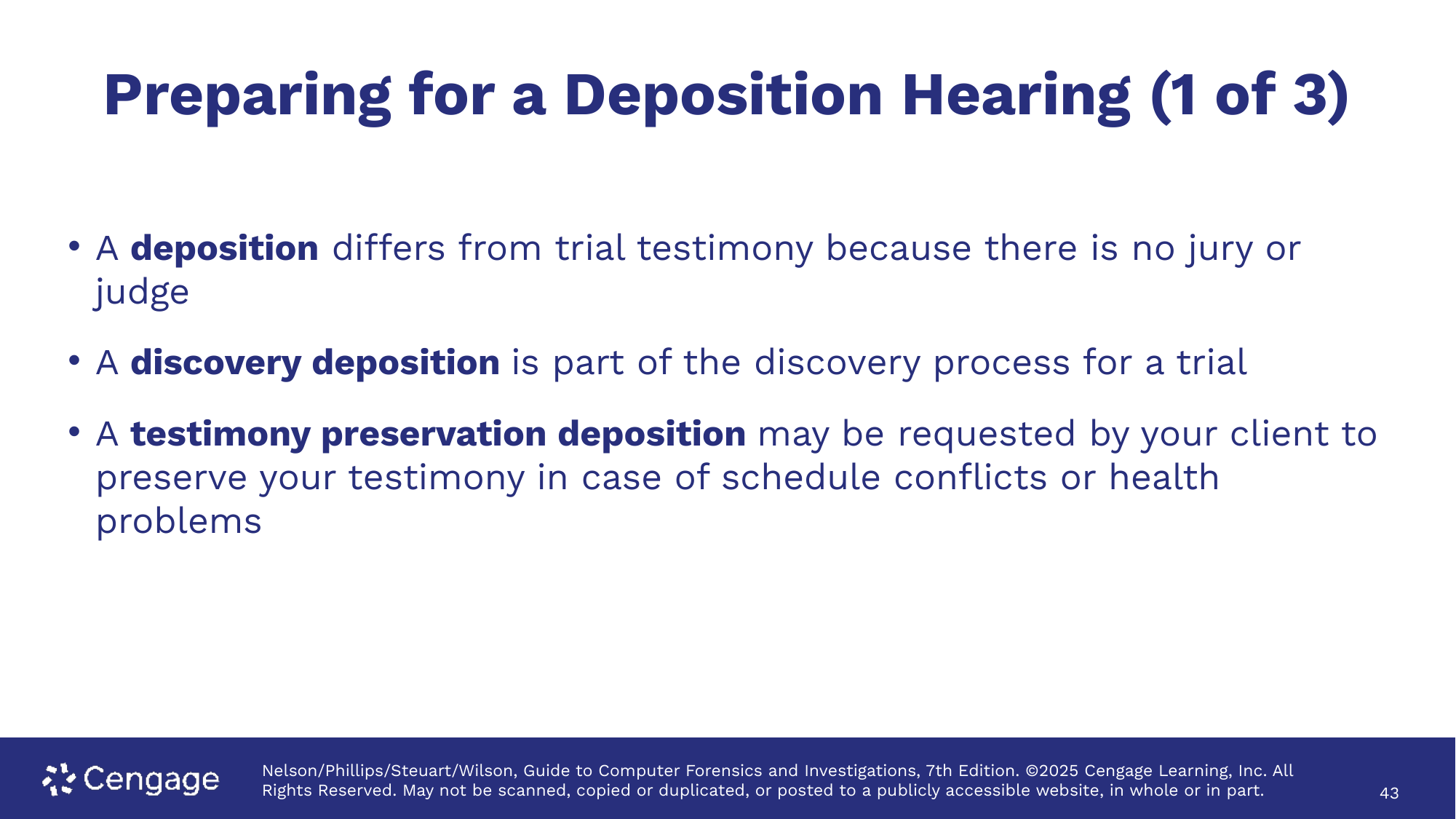

# Preparing for a Deposition Hearing (1 of 3)
A deposition differs from trial testimony because there is no jury or judge
A discovery deposition is part of the discovery process for a trial
A testimony preservation deposition may be requested by your client to preserve your testimony in case of schedule conflicts or health problems